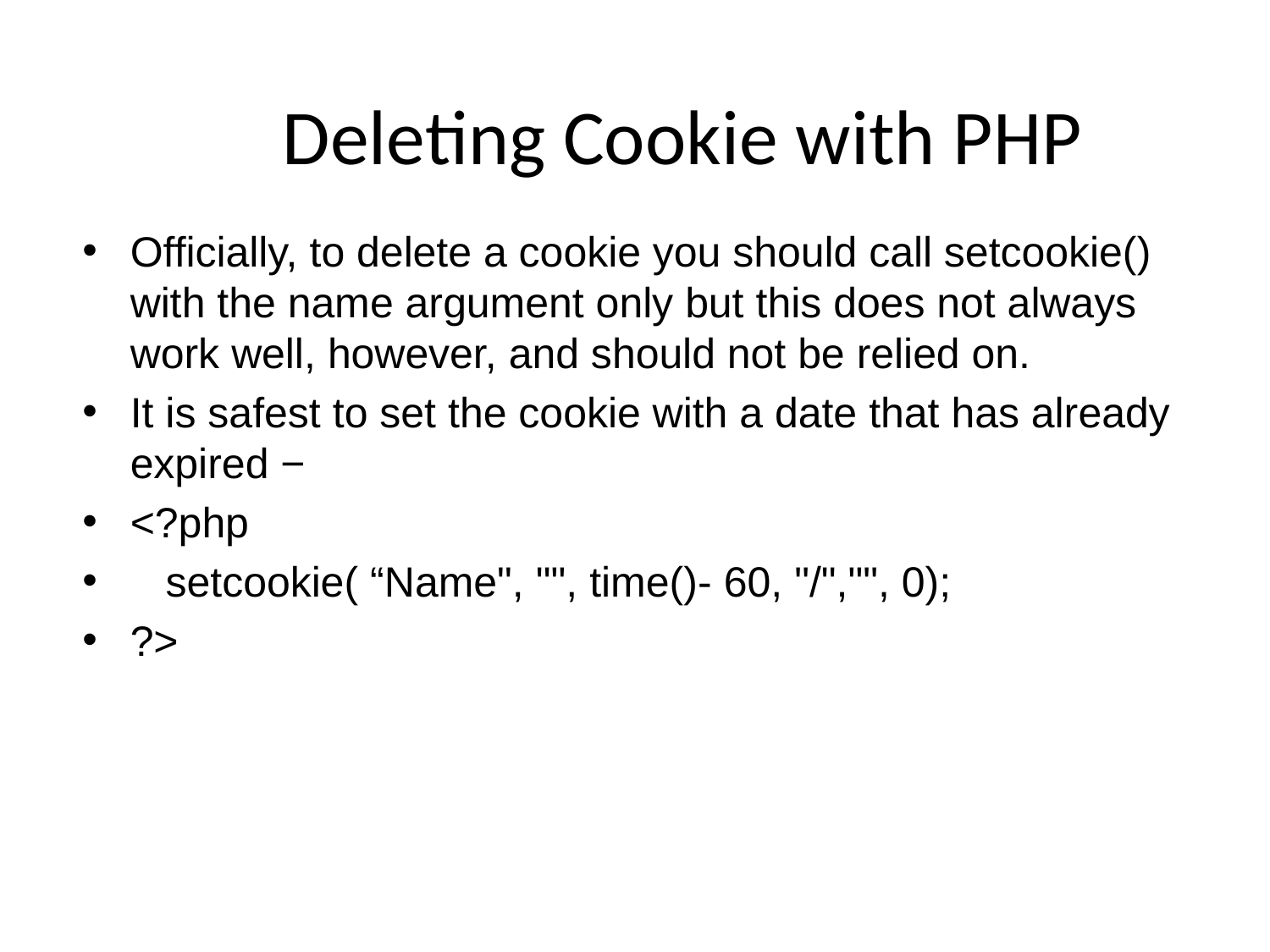

# Deleting Cookie with PHP
Officially, to delete a cookie you should call setcookie() with the name argument only but this does not always work well, however, and should not be relied on.
It is safest to set the cookie with a date that has already expired −
<?php
   setcookie( “Name", "", time()- 60, "/","", 0);
?>